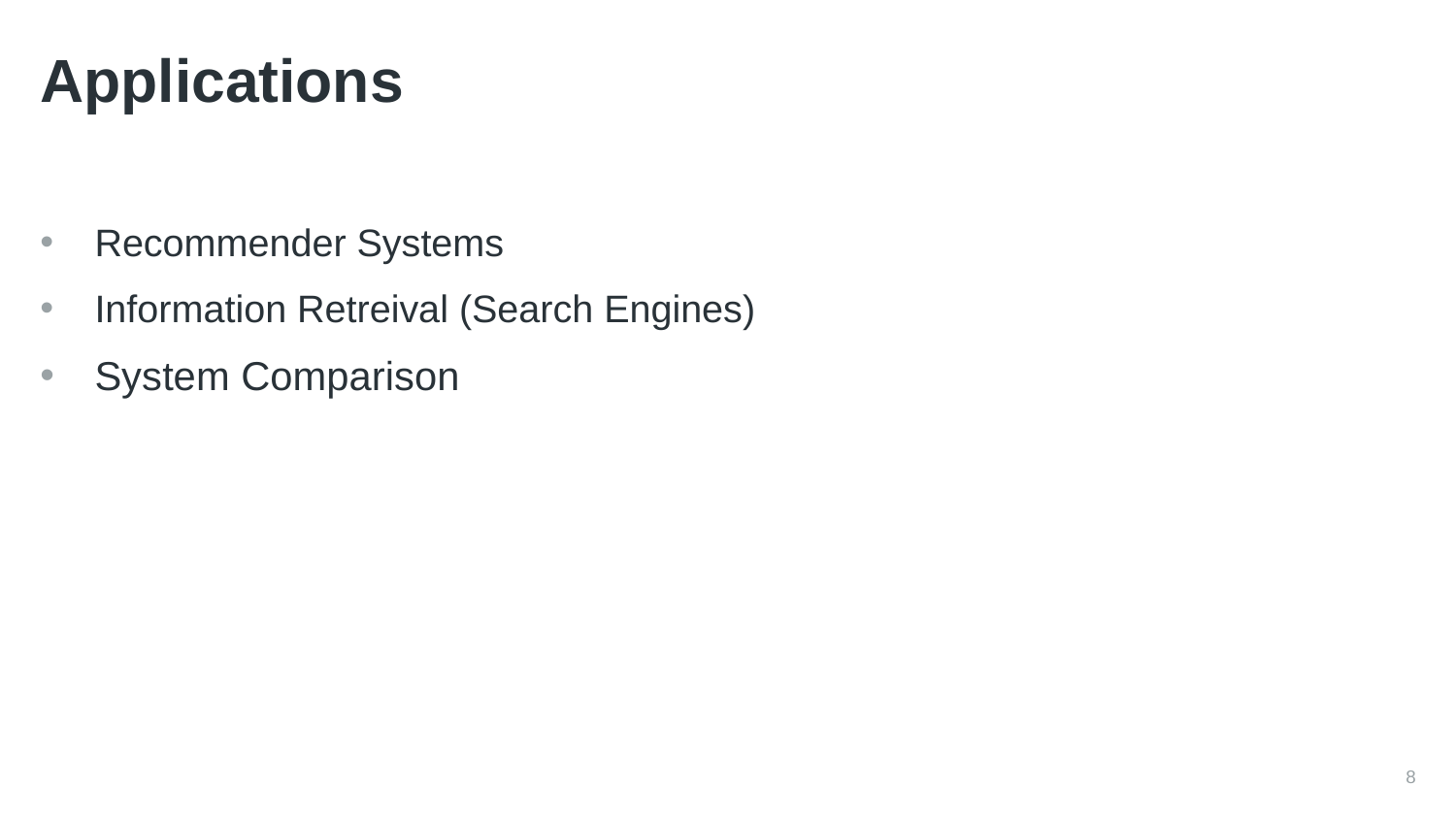

# Applications
Recommender Systems
Information Retreival (Search Engines)
System Comparison
8